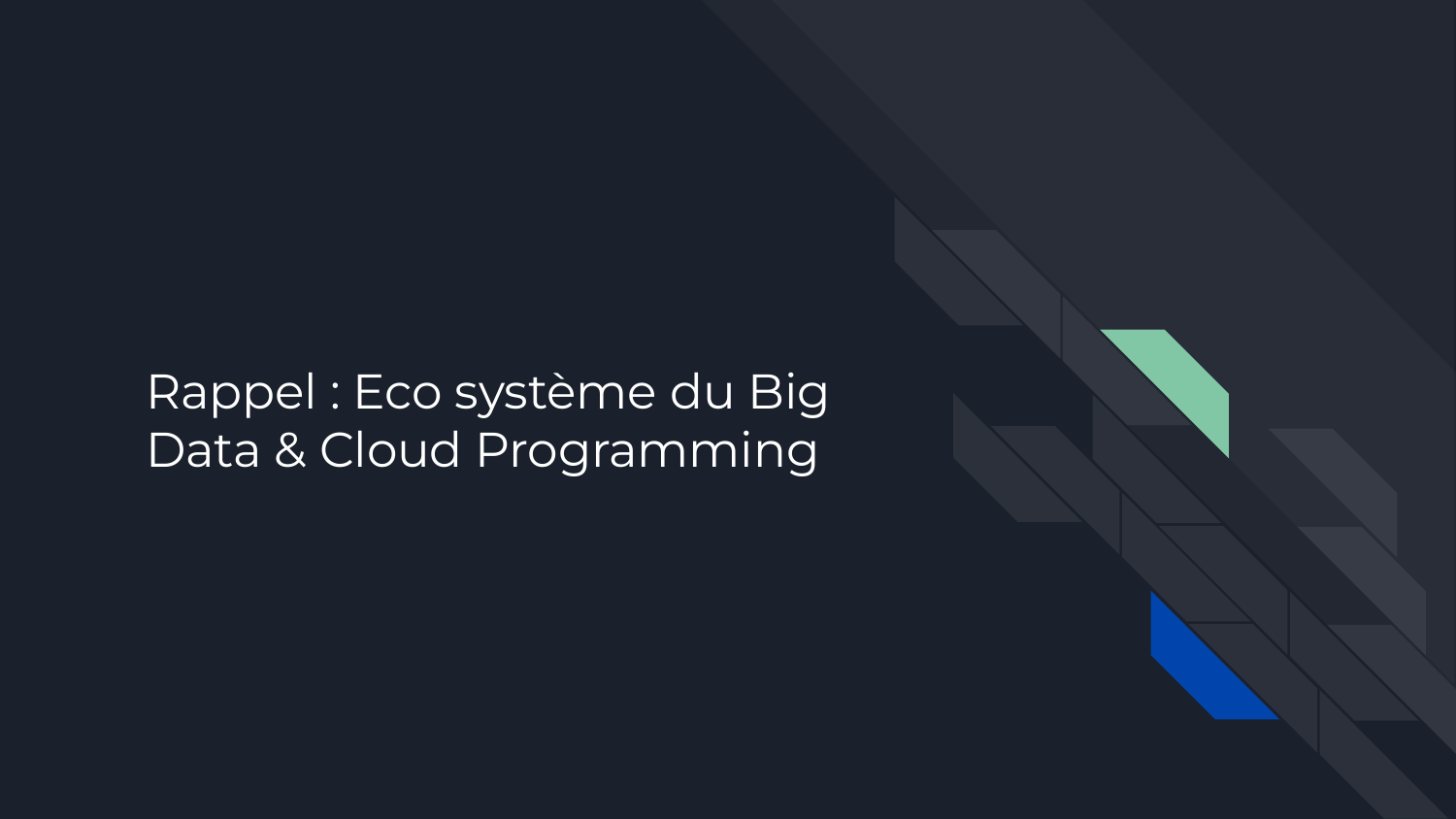

# Rappel : Eco système du Big Data & Cloud Programming